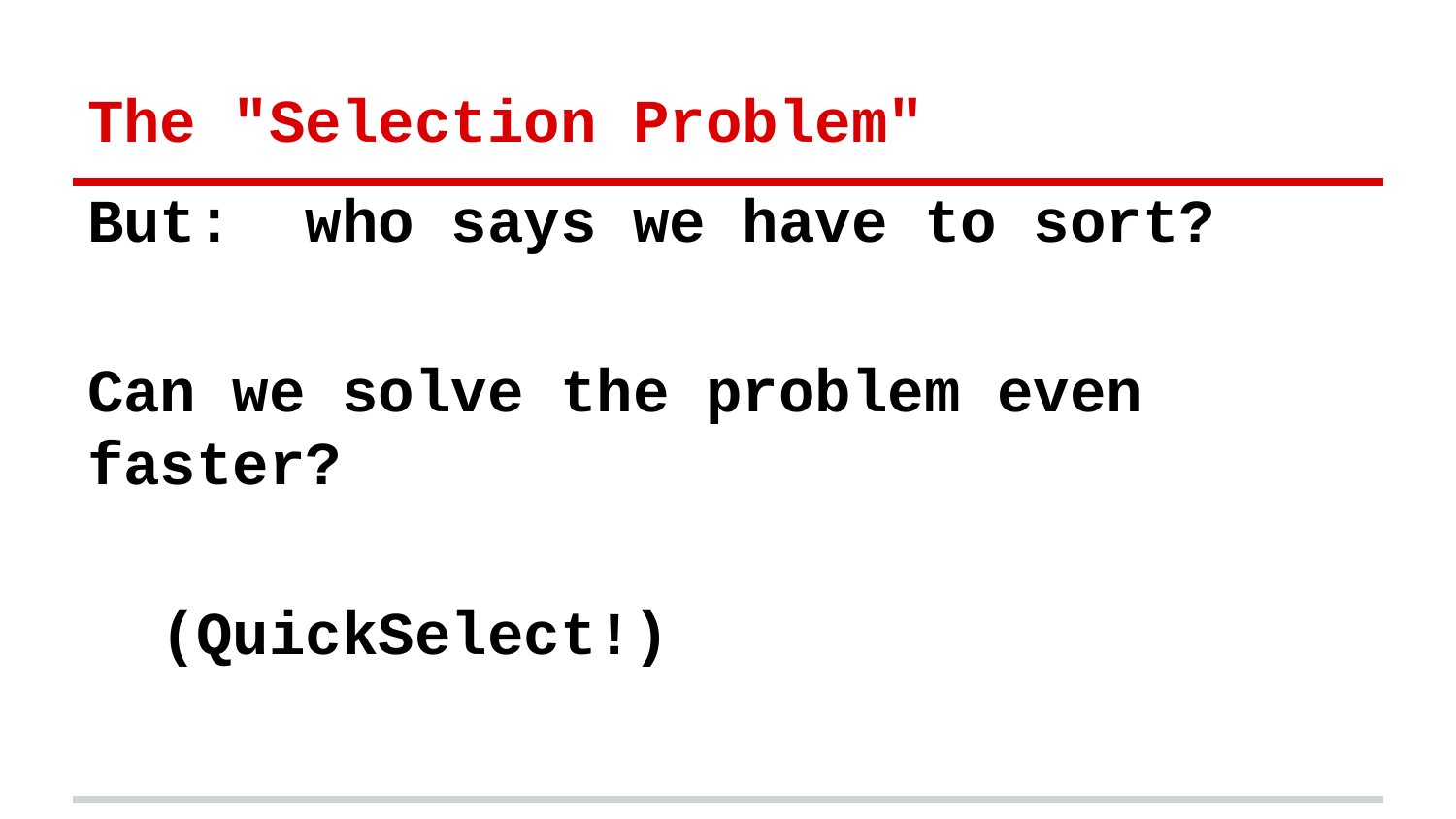

# The "Selection Problem"
But:  who says we have to sort?

Can we solve the problem even faster?

(QuickSelect!)